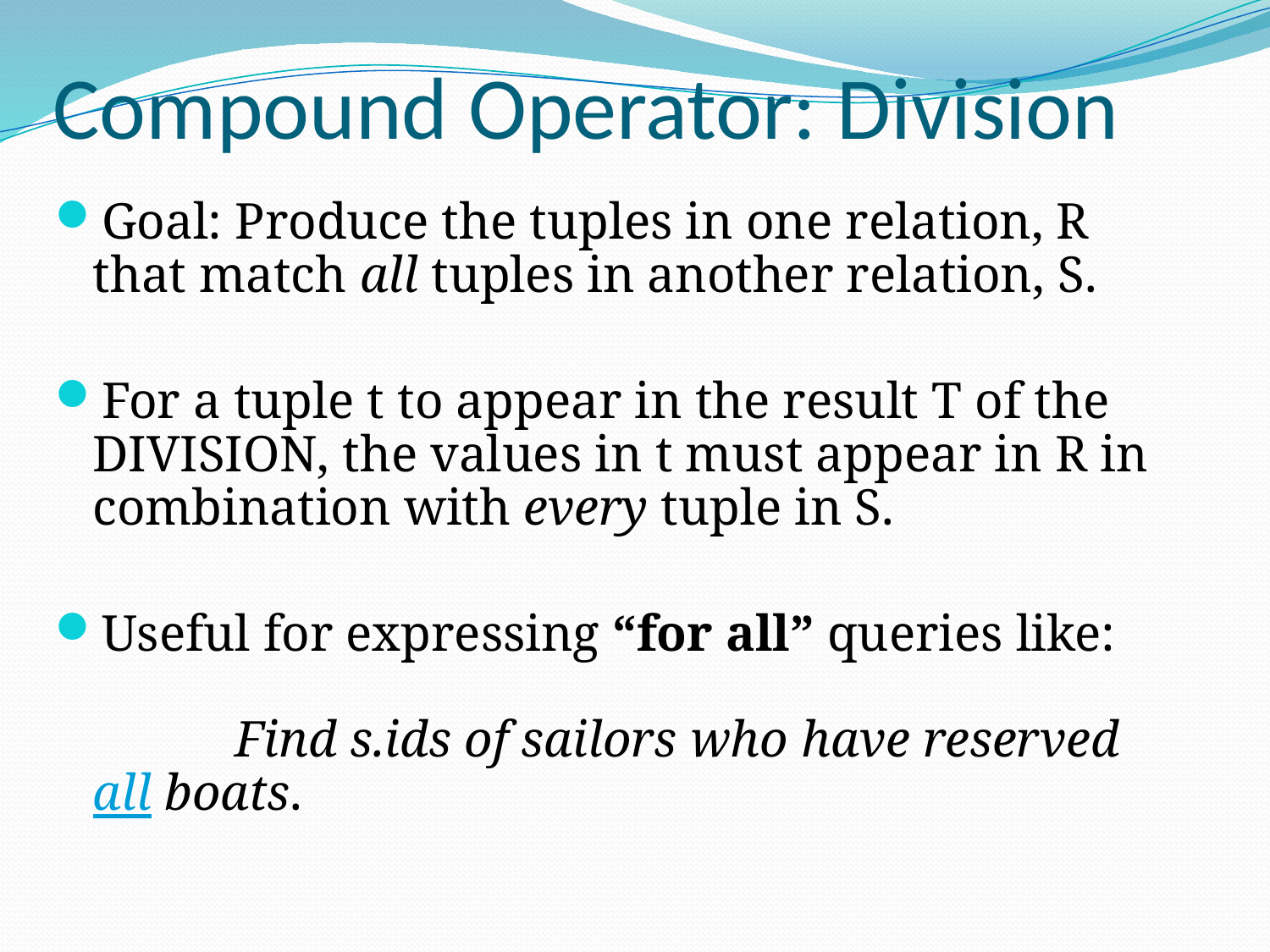

# Compound Operator: Division
Goal: Produce the tuples in one relation, R that match all tuples in another relation, S.

For a tuple t to appear in the result T of the DIVISION, the values in t must appear in R in combination with every tuple in S.

Useful for expressing “for all” queries like:                                                                                                      Find s.ids of sailors who have reserved all boats.